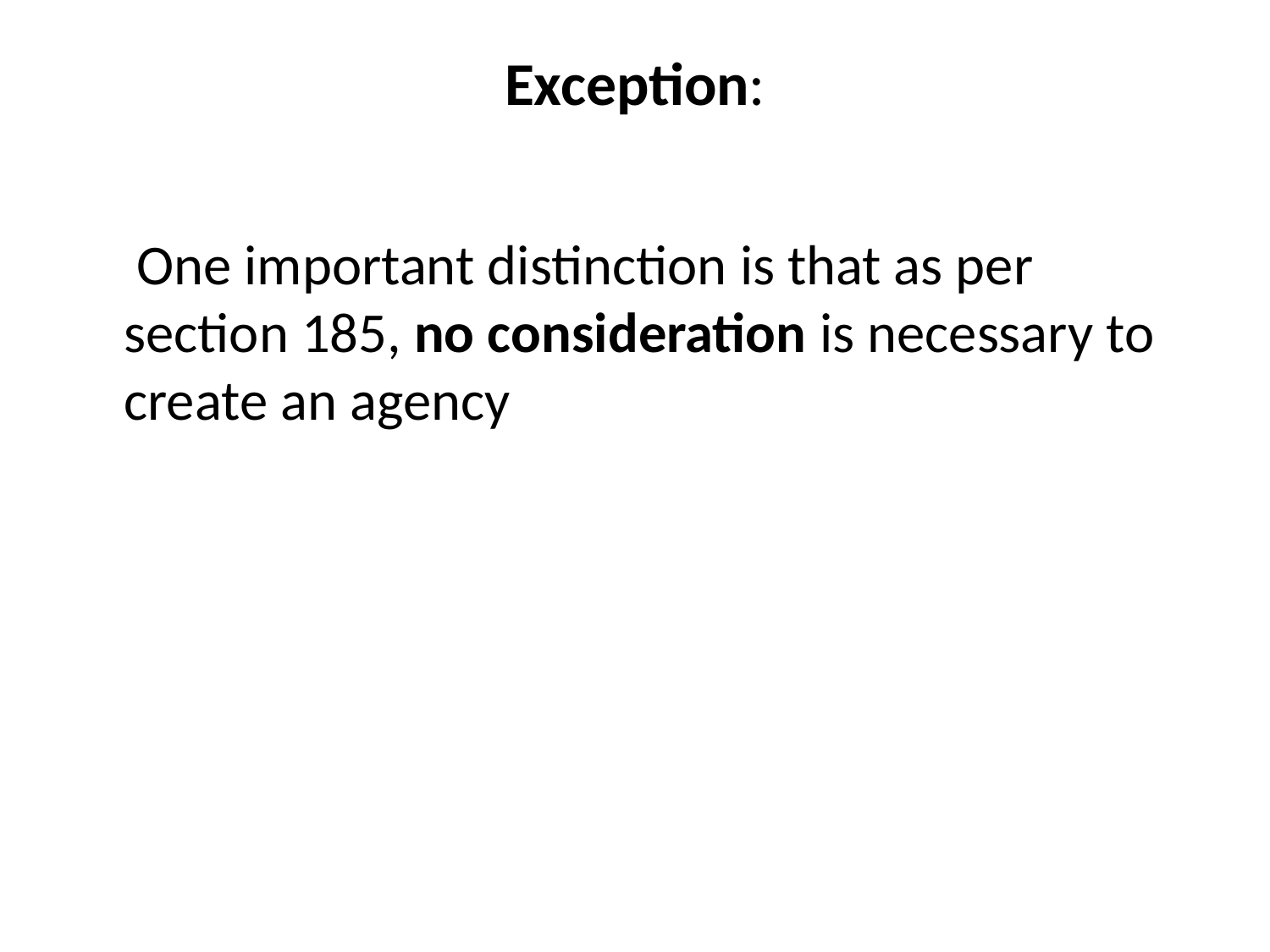

# Exception:
	 One important distinction is that as per section 185, no consideration is necessary to create an agency